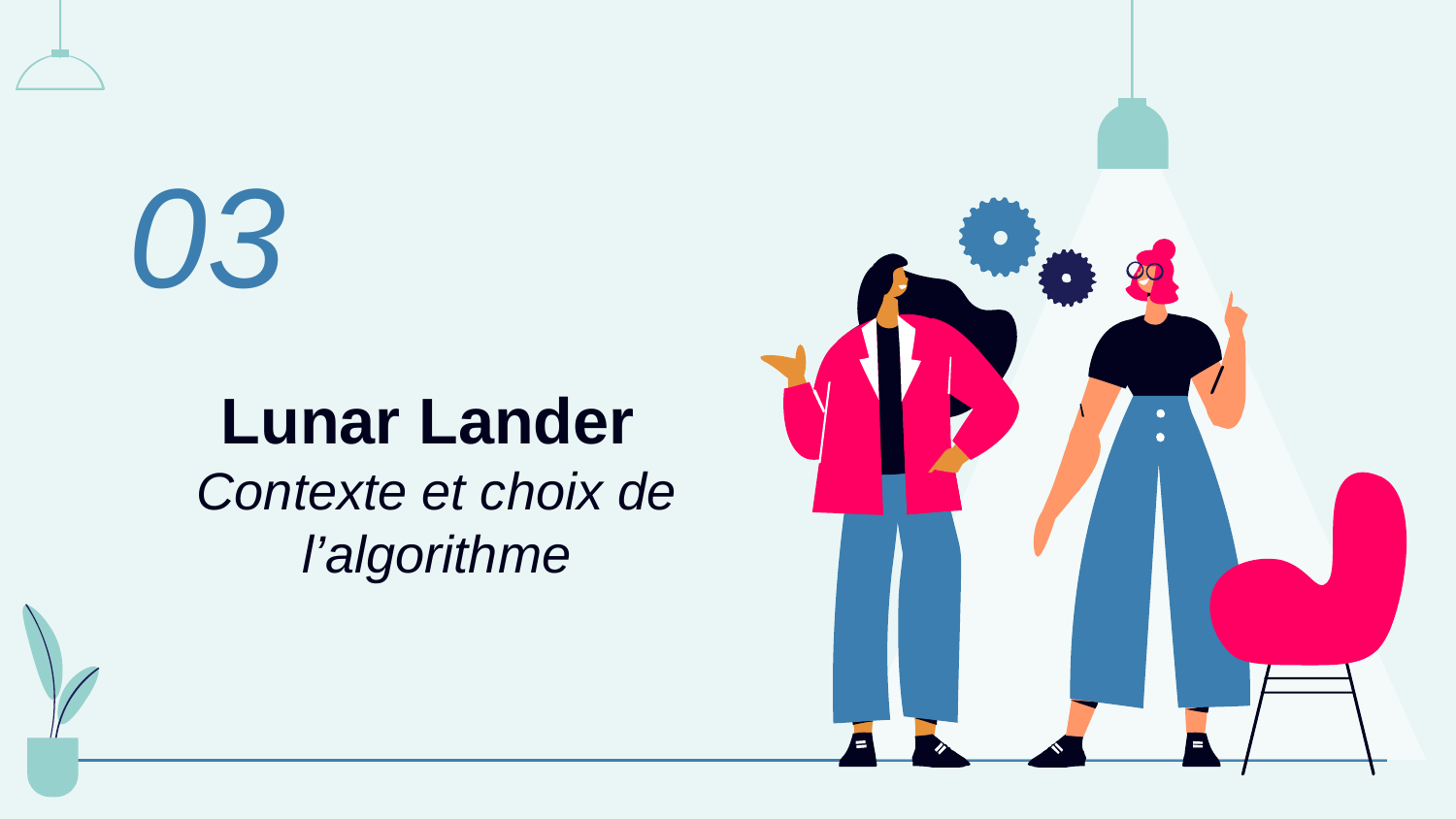

03

# Lunar Lander Contexte et choix de l’algorithme